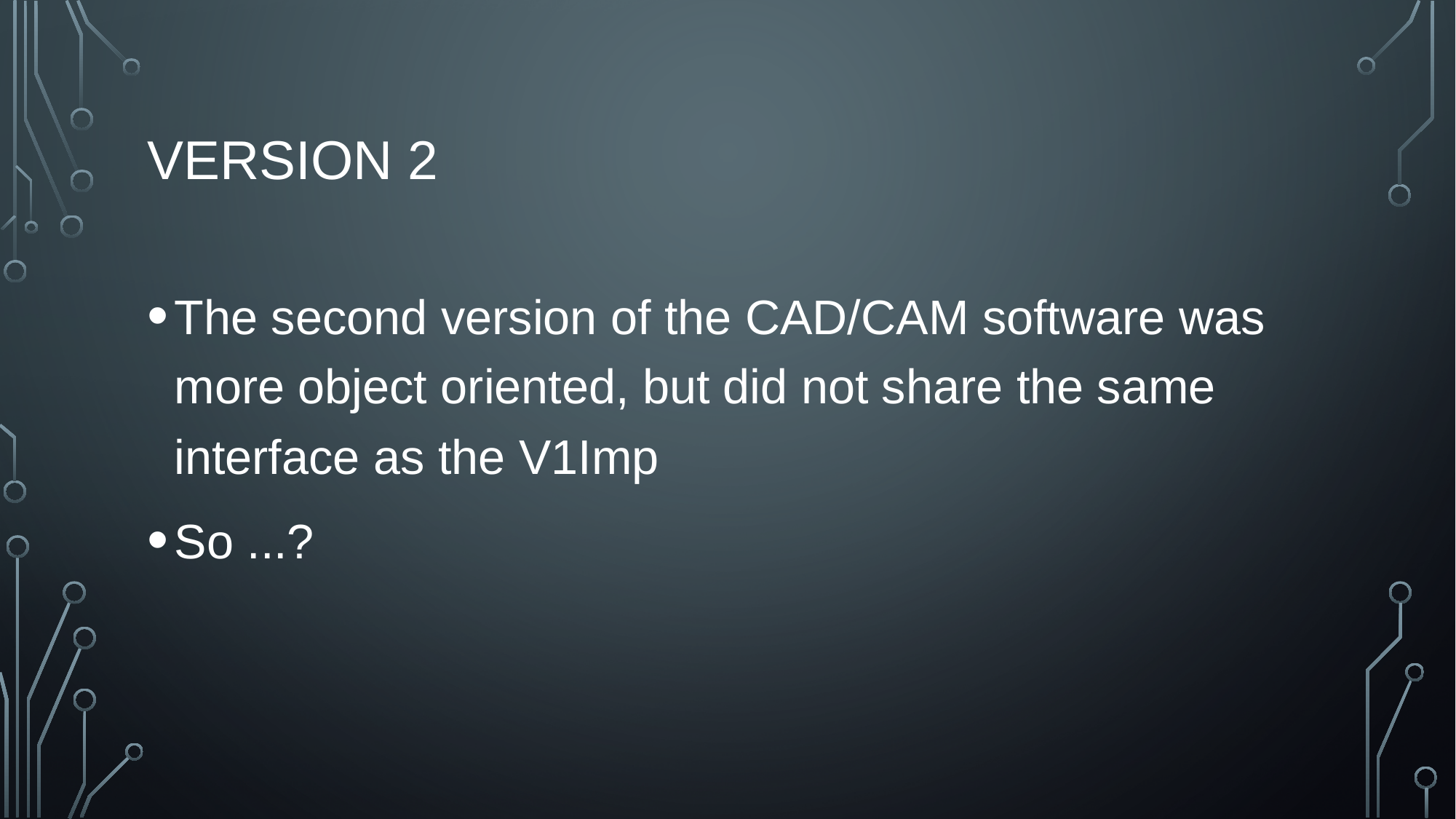

# Version 2
The second version of the CAD/CAM software was more object oriented, but did not share the same interface as the V1Imp
So ...?